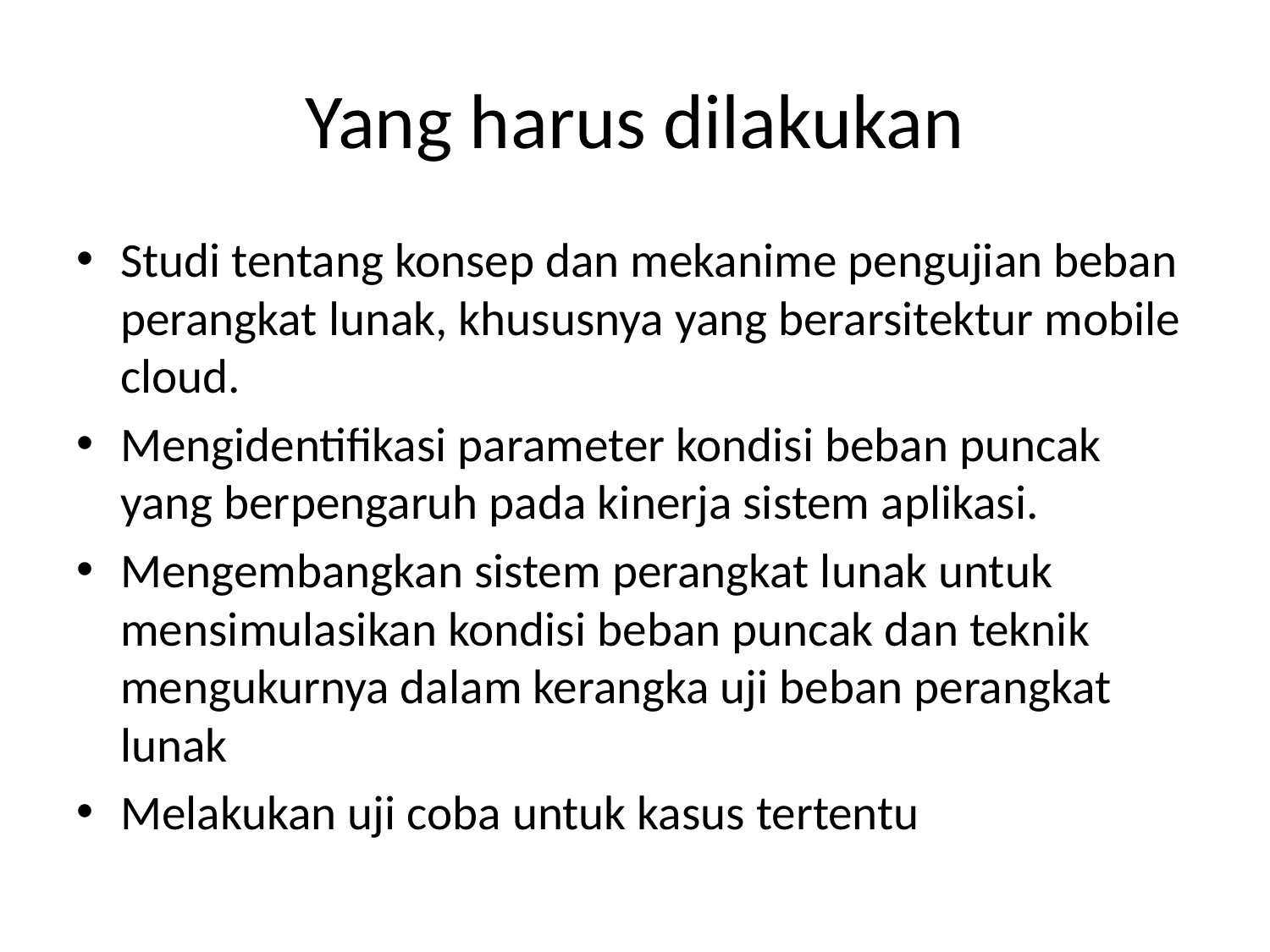

# Yang harus dilakukan
Studi tentang konsep dan mekanime pengujian beban perangkat lunak, khususnya yang berarsitektur mobile cloud.
Mengidentifikasi parameter kondisi beban puncak yang berpengaruh pada kinerja sistem aplikasi.
Mengembangkan sistem perangkat lunak untuk mensimulasikan kondisi beban puncak dan teknik mengukurnya dalam kerangka uji beban perangkat lunak
Melakukan uji coba untuk kasus tertentu